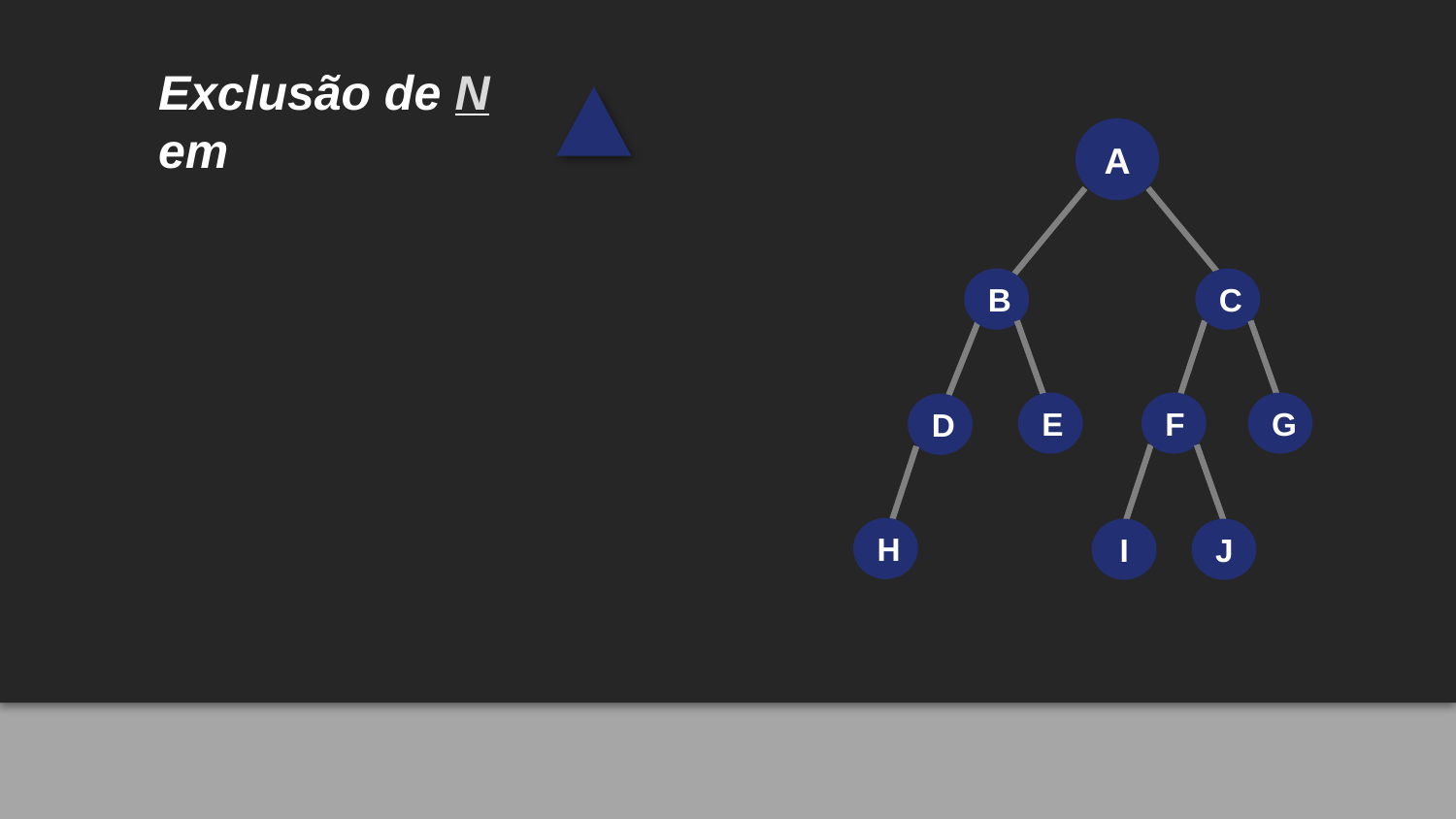

Exclusão de N em

A
B
C
E
F
G
I
J
D
H